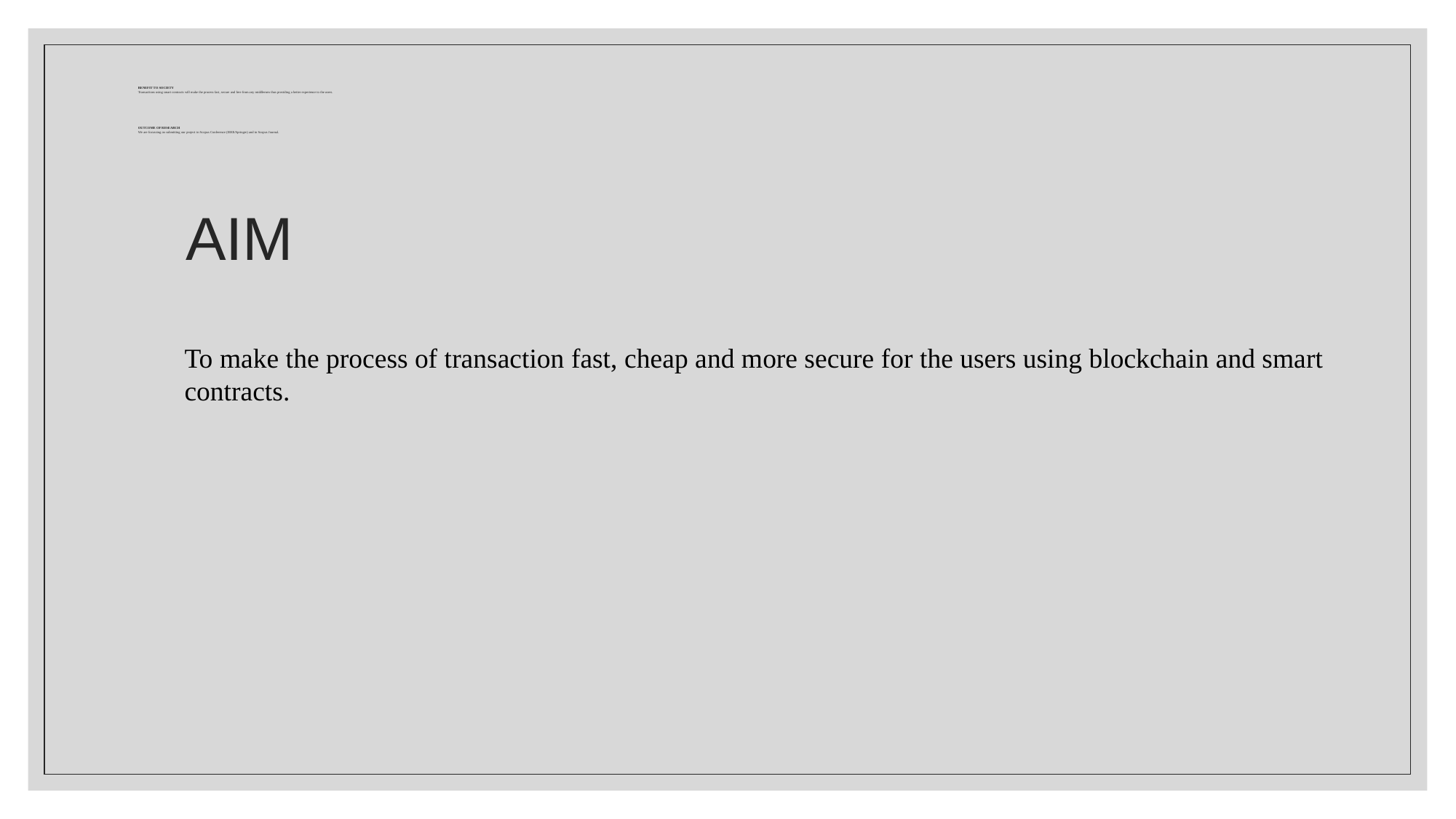

# BENEFIT TO SOCIETY Transactions using smart contracts will make the process fast, secure and free from any middlemen thus providing a better experience to the users.               OUTCOME OF RESEARCH We are focussing on submitting our project in Scopus Conference (IEEE/Springer) and in Scopus Journal.
AIM
To make the process of transaction fast, cheap and more secure for the users using blockchain and smart contracts.